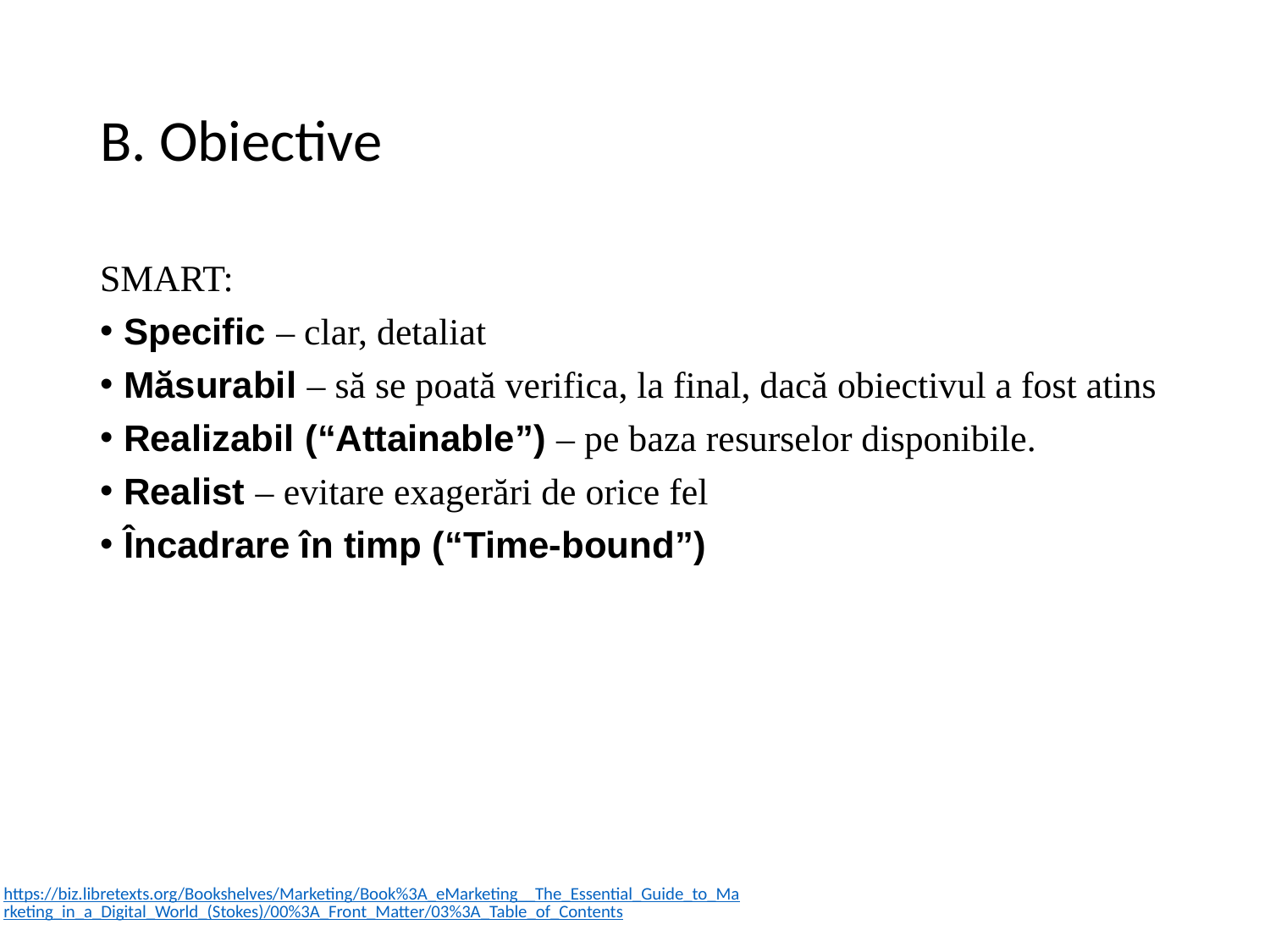

# B. Obiective
SMART:
Specific – clar, detaliat
Măsurabil – să se poată verifica, la final, dacă obiectivul a fost atins
Realizabil (“Attainable”) – pe baza resurselor disponibile.
Realist – evitare exagerări de orice fel
Încadrare în timp (“Time-bound”)
https://biz.libretexts.org/Bookshelves/Marketing/Book%3A_eMarketing__The_Essential_Guide_to_Marketing_in_a_Digital_World_(Stokes)/00%3A_Front_Matter/03%3A_Table_of_Contents